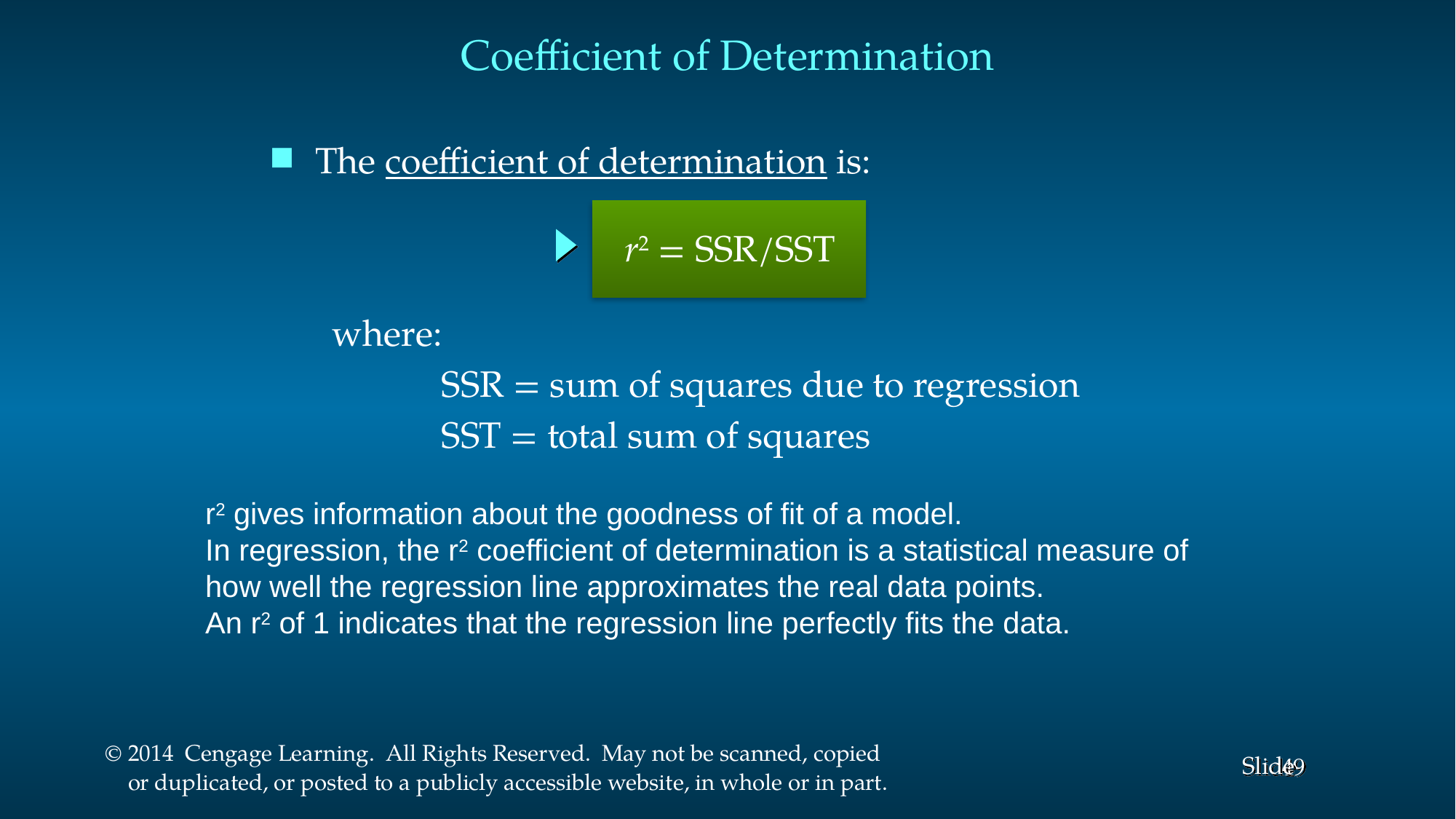

Coefficient of Determination
The coefficient of determination is:

r2 = SSR/SST

where:
	SSR = sum of squares due to regression
	SST = total sum of squares
r2 gives information about the goodness of fit of a model.
In regression, the r2 coefficient of determination is a statistical measure of how well the regression line approximates the real data points.
An r2 of 1 indicates that the regression line perfectly fits the data.